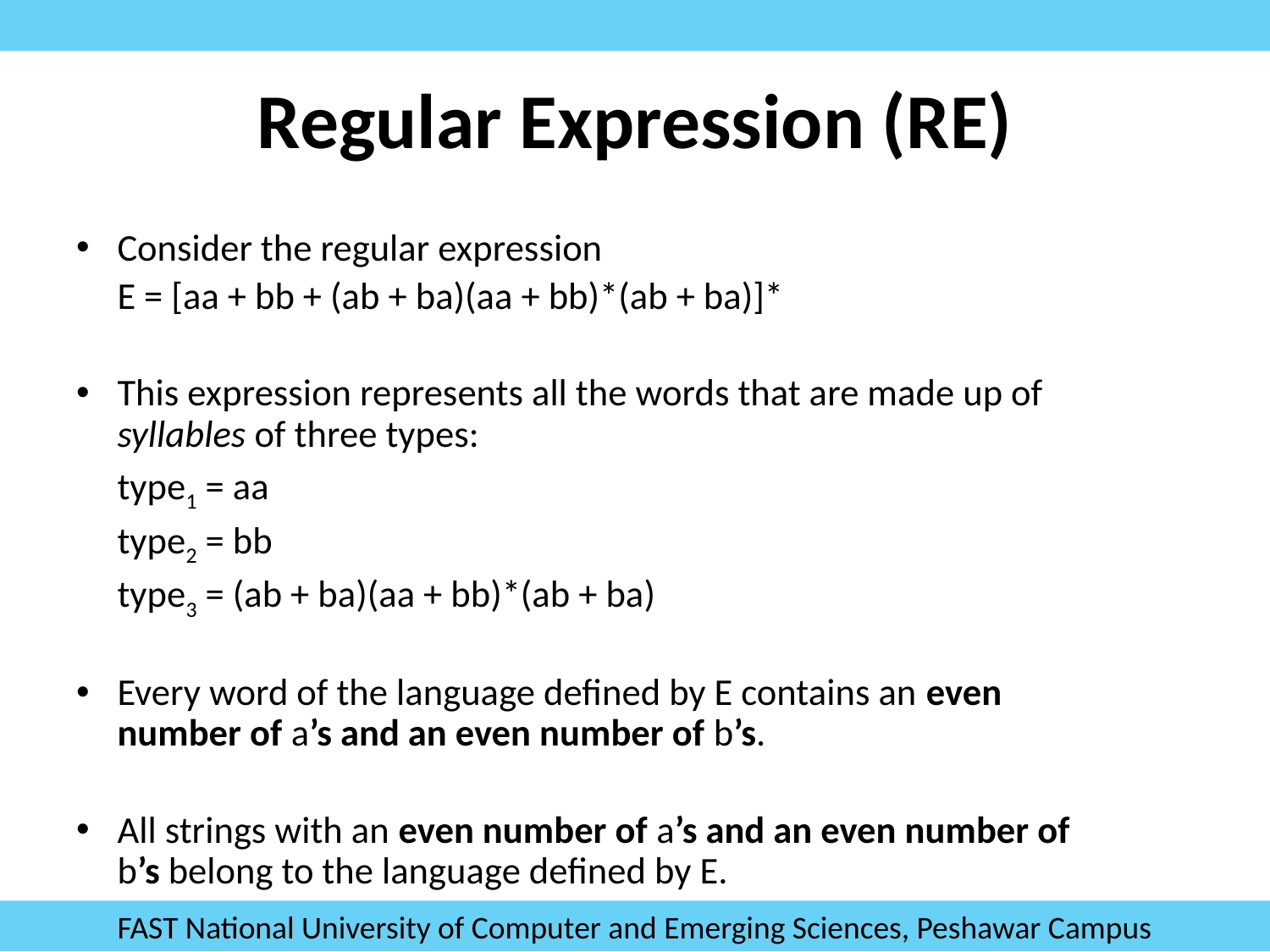

# Regular Expression (RE)
Consider the regular expression
		E = [aa + bb + (ab + ba)(aa + bb)*(ab + ba)]*

This expression represents all the words that are made up of syllables of three types:
		type1 = aa
		type2 = bb
		type3 = (ab + ba)(aa + bb)*(ab + ba)

Every word of the language defined by E contains an even number of a’s and an even number of b’s.

All strings with an even number of a’s and an even number of b’s belong to the language defined by E.
FAST National University of Computer and Emerging Sciences, Peshawar Campus